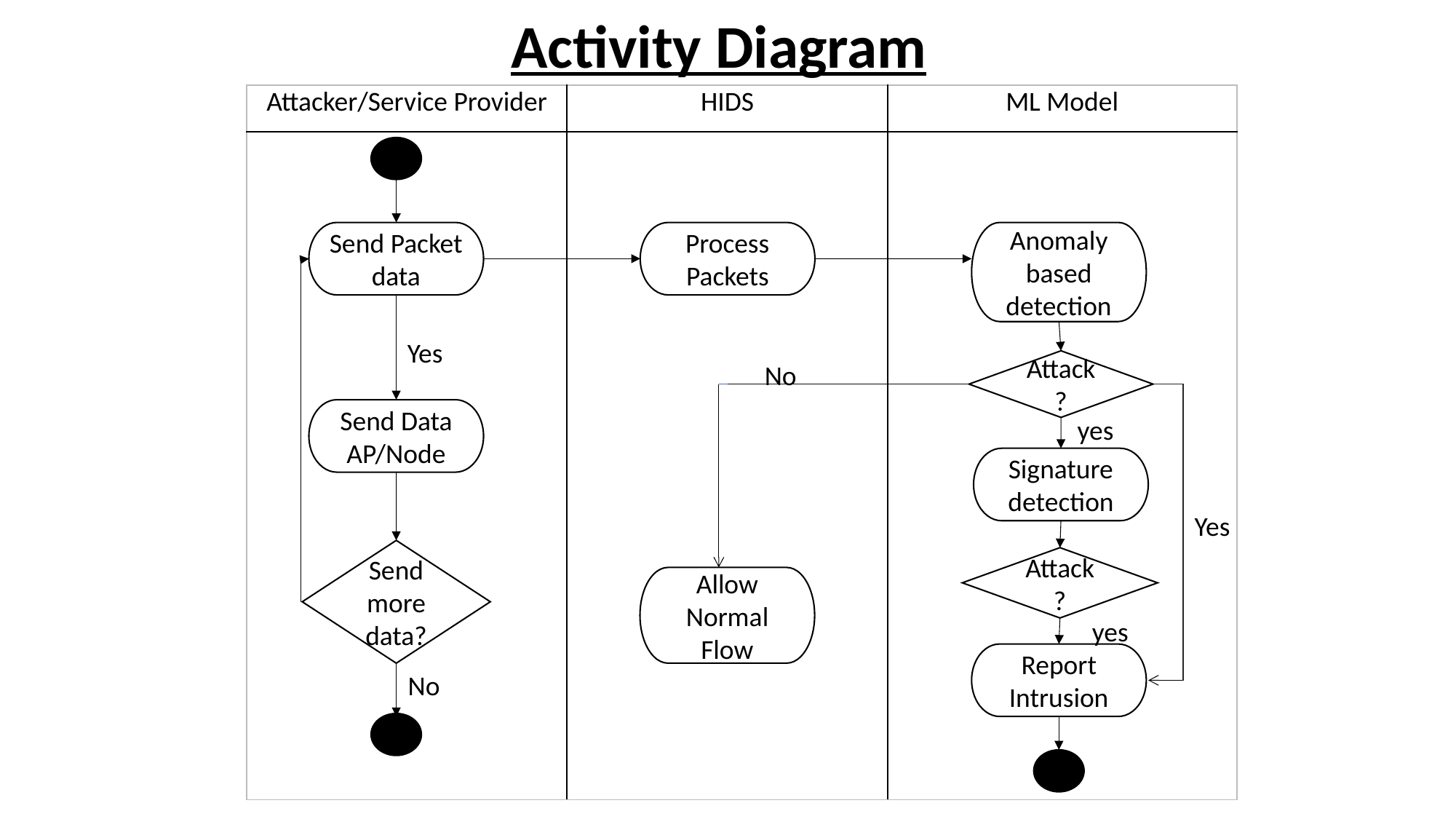

Activity Diagram
| Attacker/Service Provider | HIDS | ML Model |
| --- | --- | --- |
|  |  |  |

Send Packet data
Process Packets
Anomaly based detection
Yes
Attack?
No
Send Data AP/Node
yes
Signature detection
Yes
Send more data?
Attack?
Allow Normal Flow
yes
Report Intrusion
No